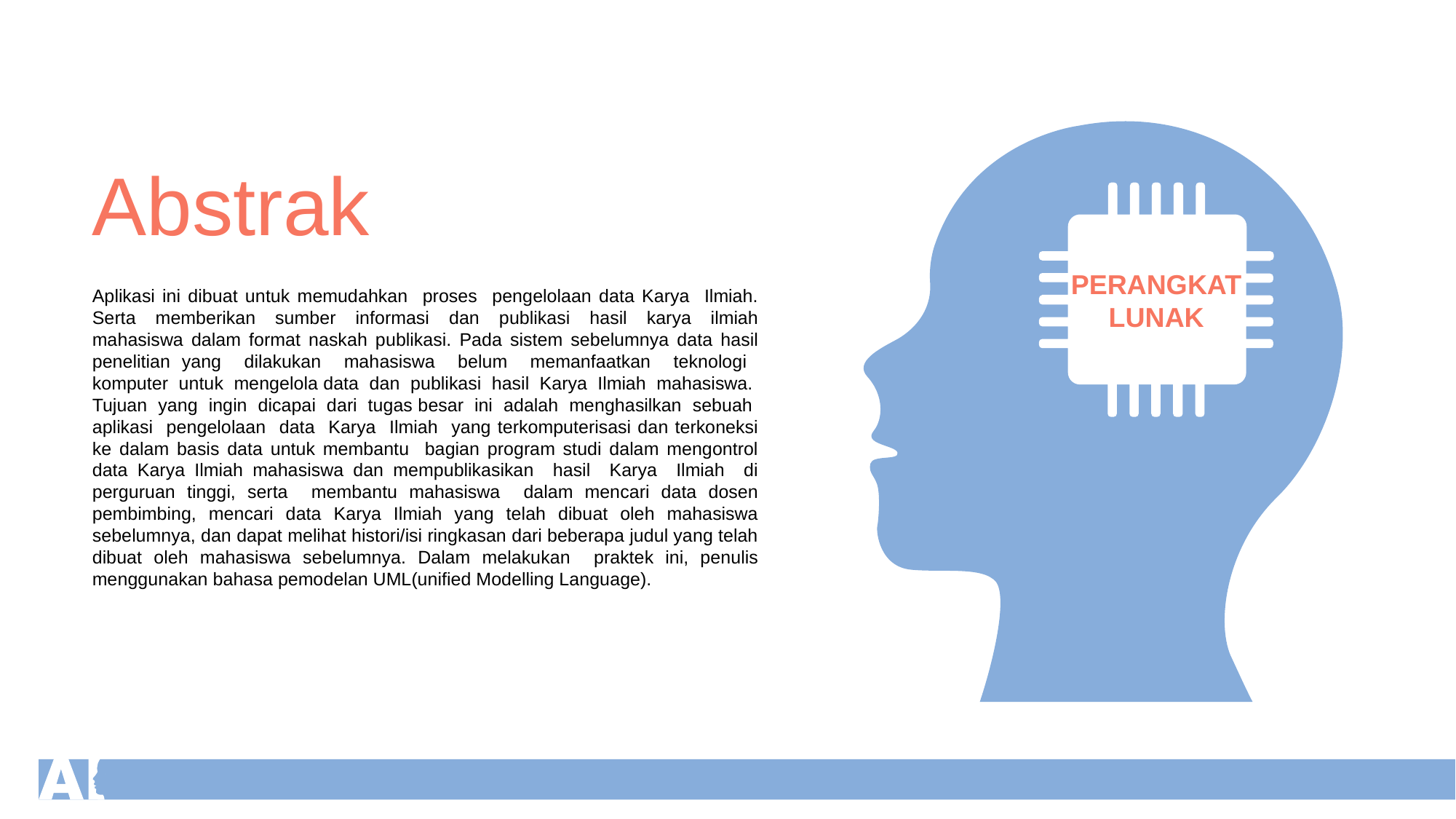

Abstrak
PERANGKAT
LUNAK
Aplikasi ini dibuat untuk memudahkan  proses  pengelolaan data Karya  Ilmiah. Serta  memberikan  sumber  informasi  dan  publikasi  hasil  karya  ilmiah mahasiswa dalam format naskah publikasi. Pada sistem sebelumnya data hasil penelitian yang  dilakukan  mahasiswa  belum  memanfaatkan  teknologi  komputer  untuk  mengelola data  dan  publikasi  hasil  Karya  Ilmiah  mahasiswa.  Tujuan  yang  ingin  dicapai  dari  tugas besar  ini  adalah  menghasilkan  sebuah  aplikasi  pengelolaan  data  Karya  Ilmiah  yang terkomputerisasi dan terkoneksi ke dalam basis data untuk membantu  bagian program studi dalam mengontrol data Karya Ilmiah mahasiswa dan mempublikasikan  hasil  Karya  Ilmiah  di perguruan tinggi, serta  membantu mahasiswa  dalam mencari data dosen pembimbing, mencari data Karya Ilmiah yang telah dibuat oleh mahasiswa sebelumnya, dan dapat melihat histori/isi ringkasan dari beberapa judul yang telah dibuat oleh mahasiswa sebelumnya. Dalam melakukan  praktek ini, penulis menggunakan bahasa pemodelan UML(unified Modelling Language).